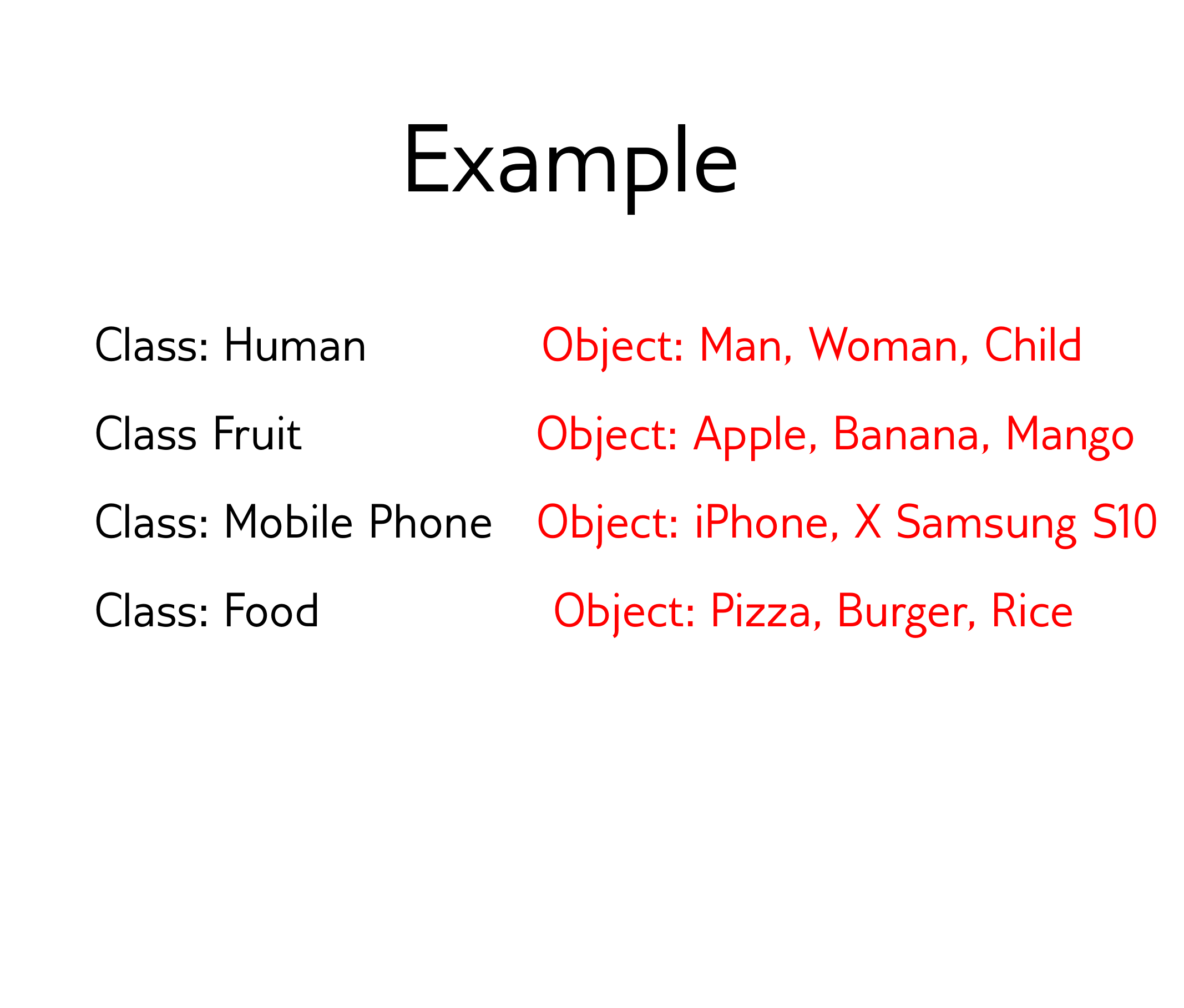

# Example
Class: Human            Object: Man, Woman, Child
Class Fruit                Object: Apple, Banana, Mango
Class: Mobile Phone   Object: iPhone, X Samsung S10
Class: Food                Object: Pizza, Burger, Rice